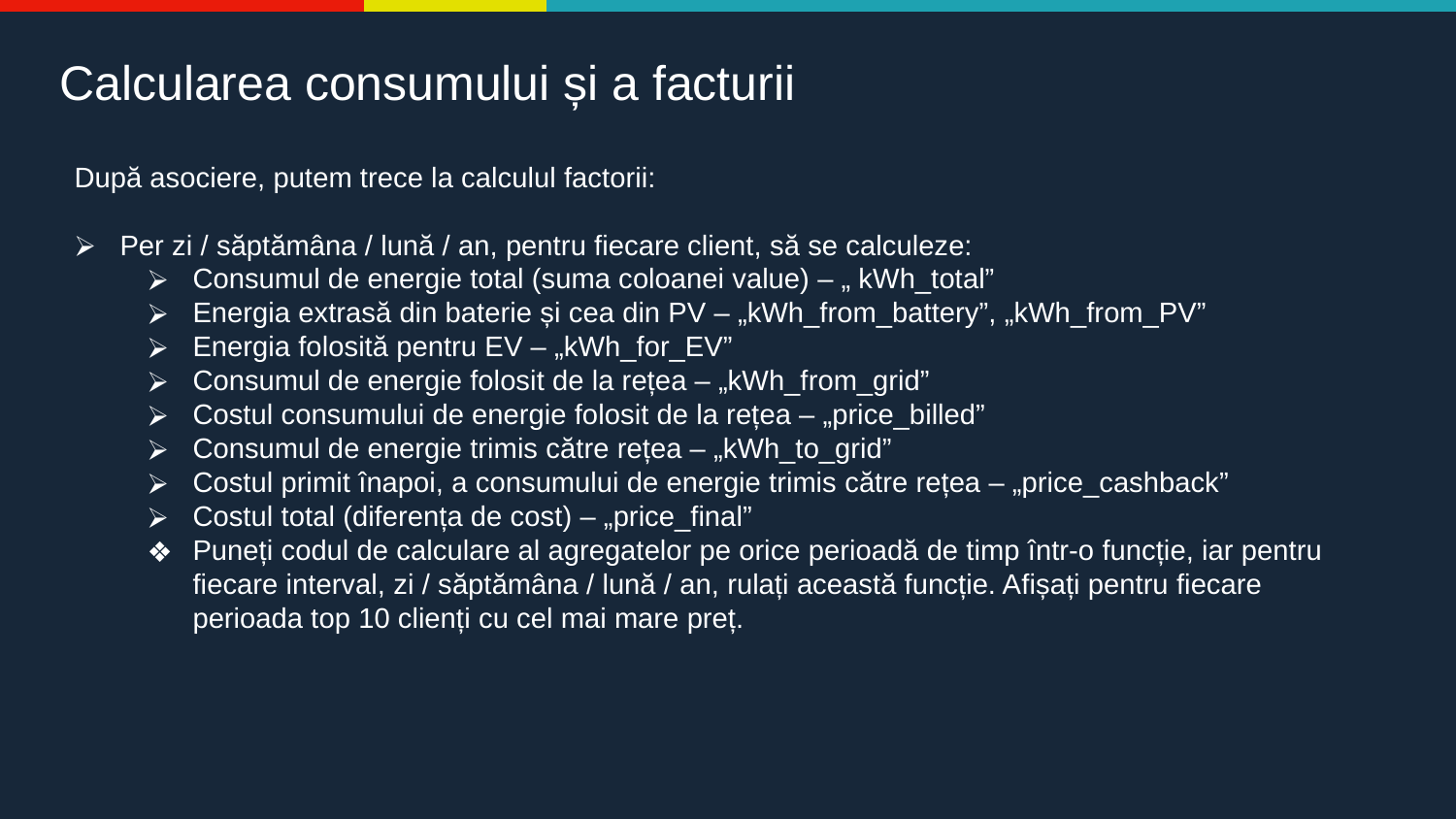

# Calcularea consumului și a facturii
După asociere, putem trece la calculul factorii:

Per zi / săptămâna / lună / an, pentru fiecare client, să se calculeze:
Consumul de energie total (suma coloanei value) – „ kWh_total”
Energia extrasă din baterie și cea din PV – „kWh_from_battery”, „kWh_from_PV”
Energia folosită pentru EV – „kWh_for_EV”
Consumul de energie folosit de la rețea – „kWh_from_grid”
Costul consumului de energie folosit de la rețea – „price_billed”
Consumul de energie trimis către rețea – „kWh_to_grid”
Costul primit înapoi, a consumului de energie trimis către rețea – „price_cashback”
Costul total (diferența de cost) – „price_final”
Puneți codul de calculare al agregatelor pe orice perioadă de timp într-o funcție, iar pentru fiecare interval, zi / săptămâna / lună / an, rulați această funcție. Afișați pentru fiecare perioada top 10 clienți cu cel mai mare preț.